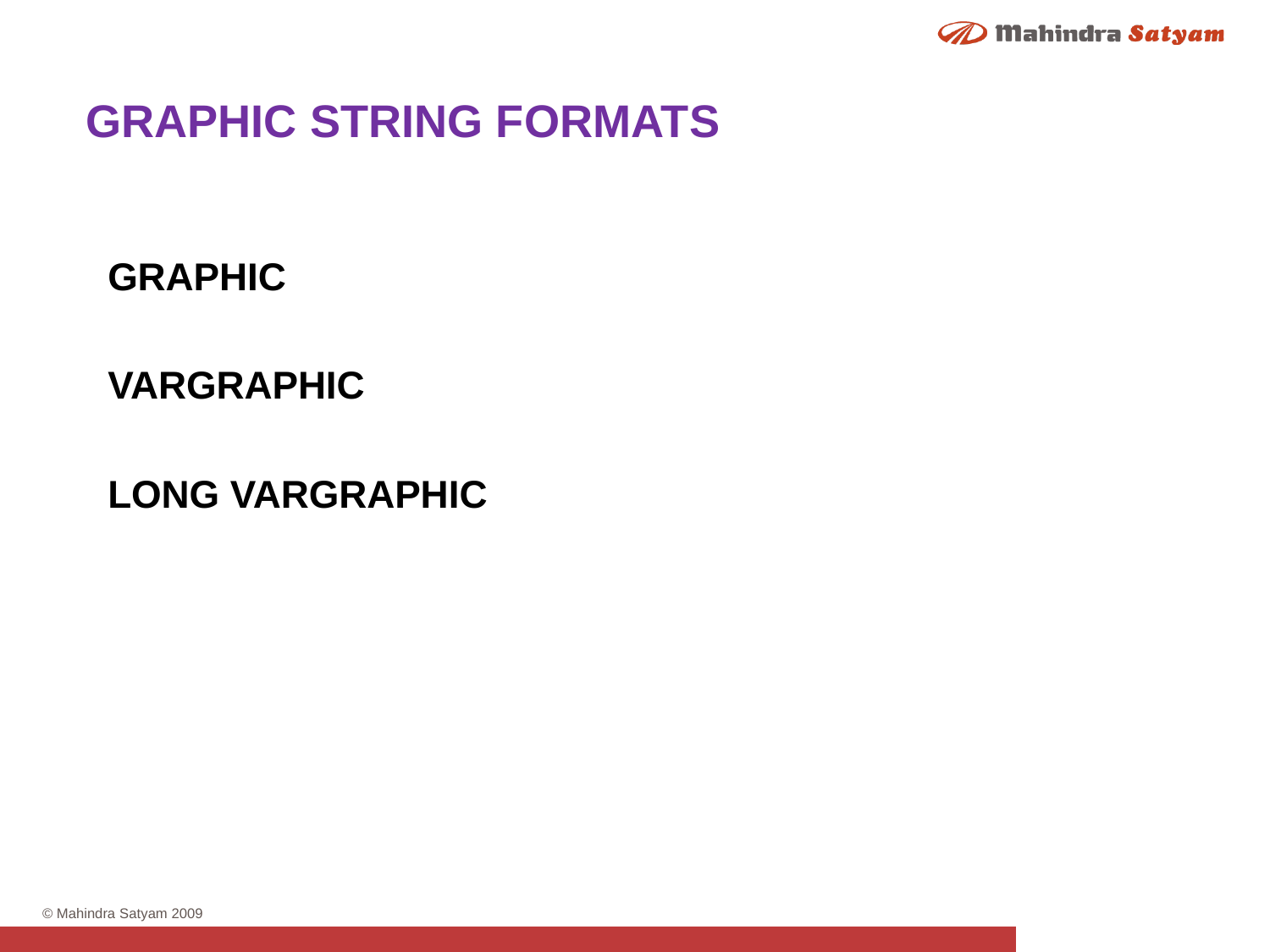

GRAPHIC STRING FORMATS

GRAPHIC

VARGRAPHIC

LONG VARGRAPHIC